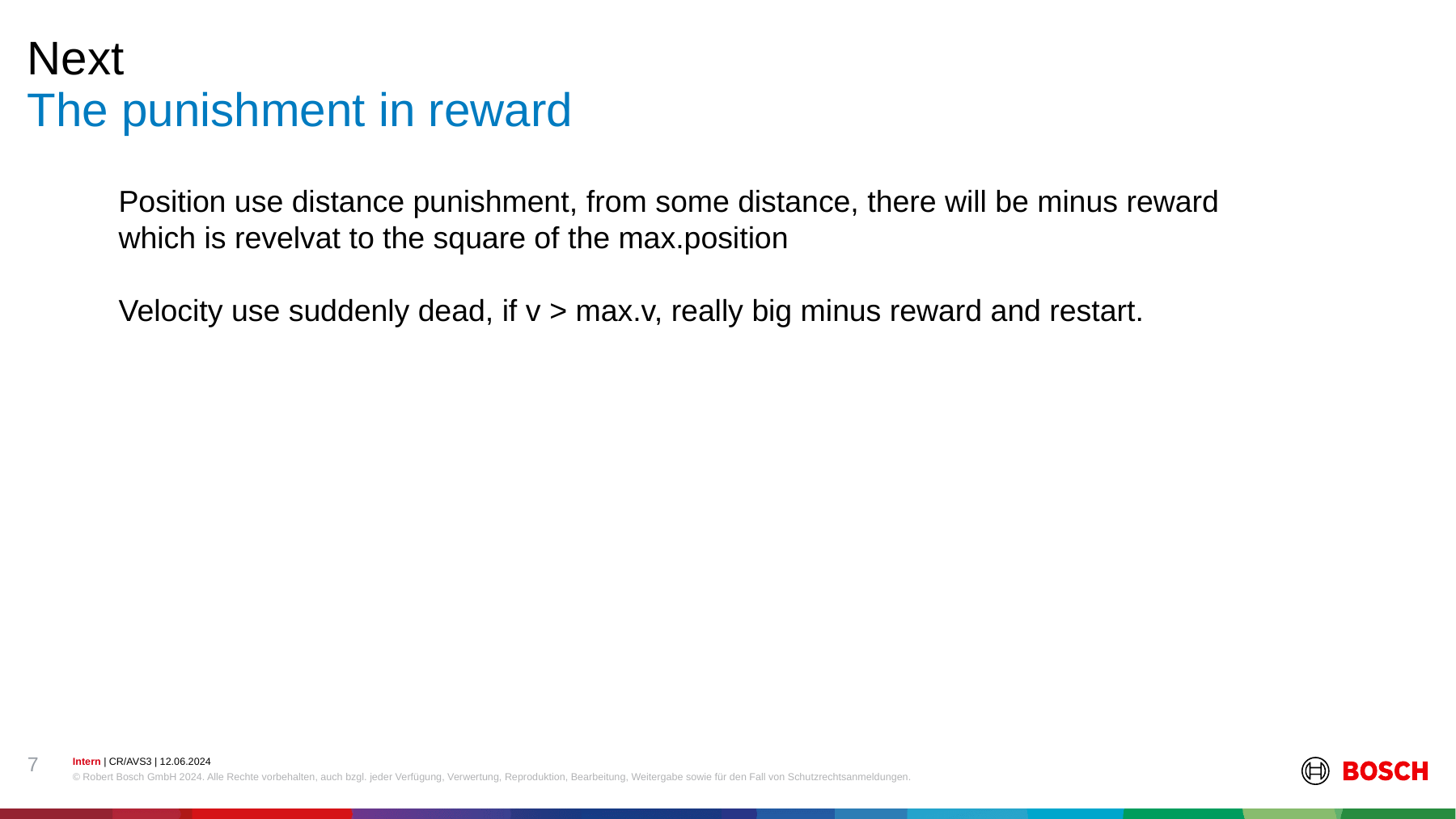

Next
# The punishment in reward
Position use distance punishment, from some distance, there will be minus reward which is revelvat to the square of the max.position

Velocity use suddenly dead, if v > max.v, really big minus reward and restart.
7